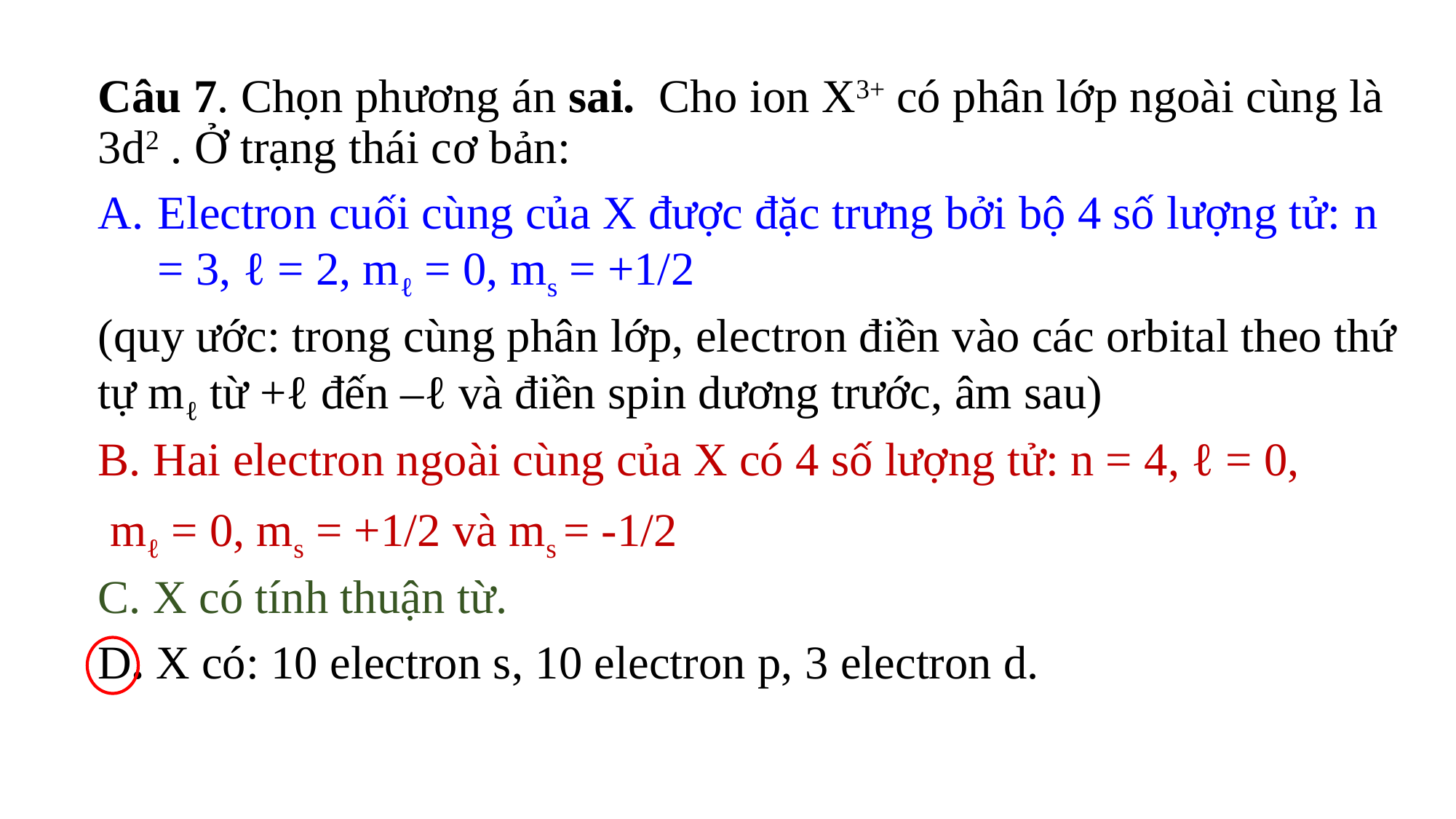

Câu 7. Chọn phương án sai.  Cho ion X3+ có phân lớp ngoài cùng là 3d2 . Ở trạng thái cơ bản:
Electron cuối cùng của X được đặc trưng bởi bộ 4 số lượng tử: n = 3, ℓ = 2, mℓ = 0, ms = +1/2
(quy ước: trong cùng phân lớp, electron điền vào các orbital theo thứ tự mℓ từ +ℓ đến –ℓ và điền spin dương trước, âm sau)
B. Hai electron ngoài cùng của X có 4 số lượng tử: n = 4, ℓ = 0,
 mℓ = 0, ms = +1/2 và ms = -1/2
C. X có tính thuận từ.
D. X có: 10 electron s, 10 electron p, 3 electron d.